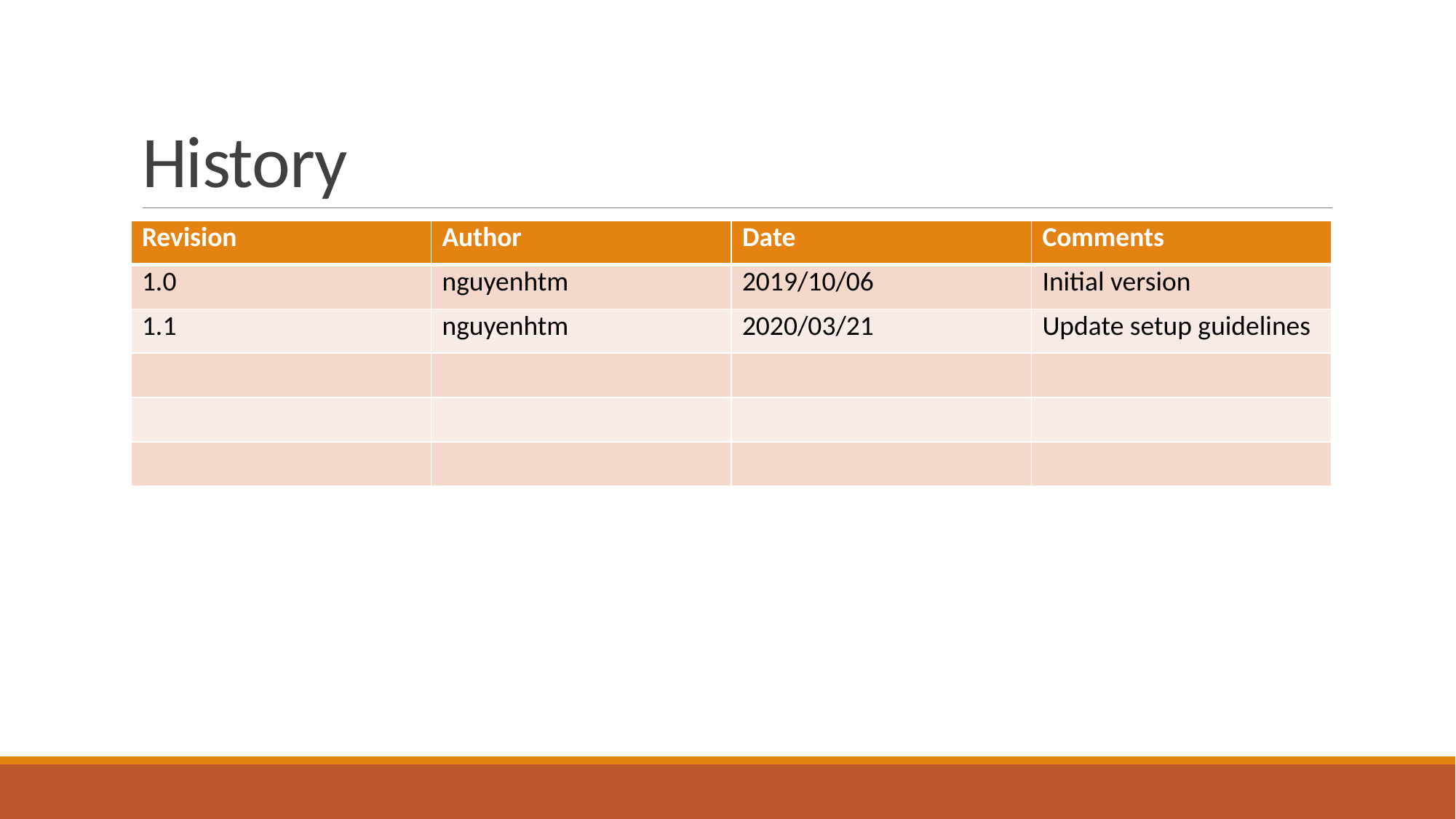

# History
| Revision | Author | Date | Comments |
| --- | --- | --- | --- |
| 1.0 | nguyenhtm | 2019/10/06 | Initial version |
| 1.1 | nguyenhtm | 2020/03/21 | Update setup guidelines |
|  |  |  |  |
|  |  |  |  |
|  |  |  |  |